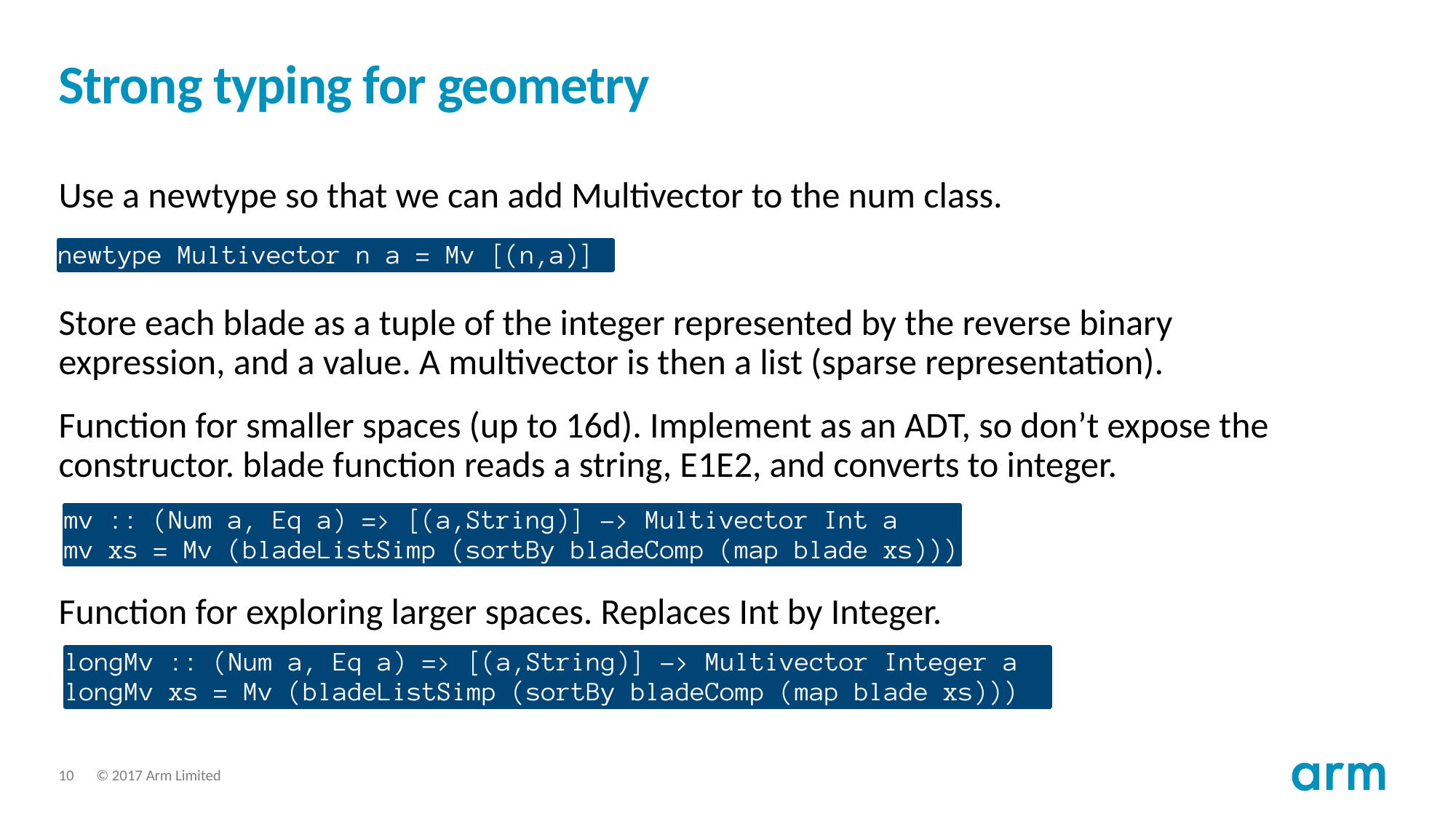

# Strong typing for geometry
Use a newtype so that we can add Multivector to the num class.

Store each blade as a tuple of the integer represented by the reverse binary expression, and a value. A multivector is then a list (sparse representation).
Function for smaller spaces (up to 16d). Implement as an ADT, so don’t expose the constructor. blade function reads a string, E1E2, and converts to integer.

Function for exploring larger spaces. Replaces Int by Integer.
newtype Multivector n a = Mv [(n,a)]
mv :: (Num a, Eq a) => [(a,String)] -> Multivector Int a
mv xs = Mv (bladeListSimp (sortBy bladeComp (map blade xs)))
longMv :: (Num a, Eq a) => [(a,String)] -> Multivector Integer a
longMv xs = Mv (bladeListSimp (sortBy bladeComp (map blade xs)))